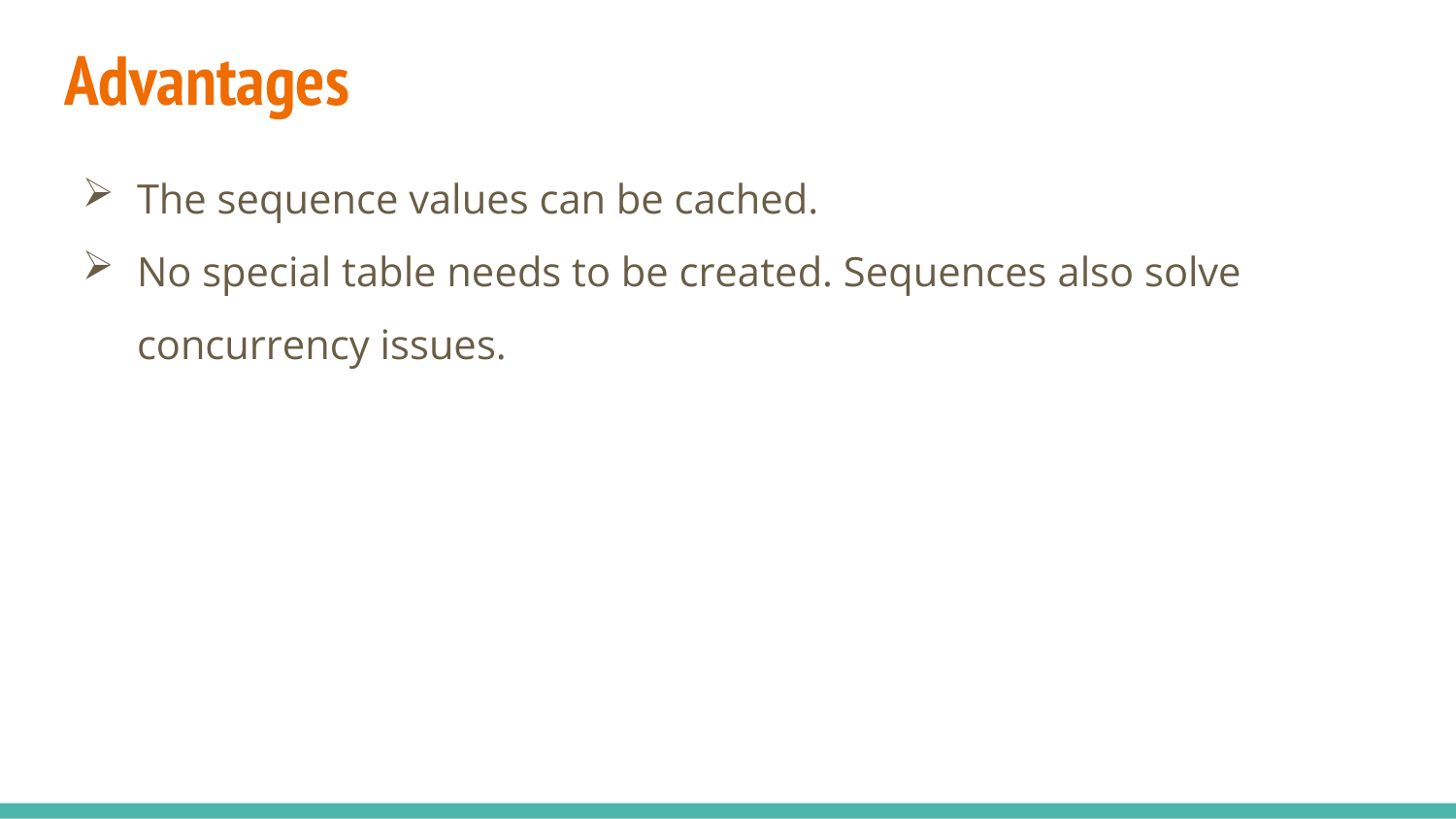

# Advantages
The sequence values can be cached.
No special table needs to be created. Sequences also solve concurrency issues.